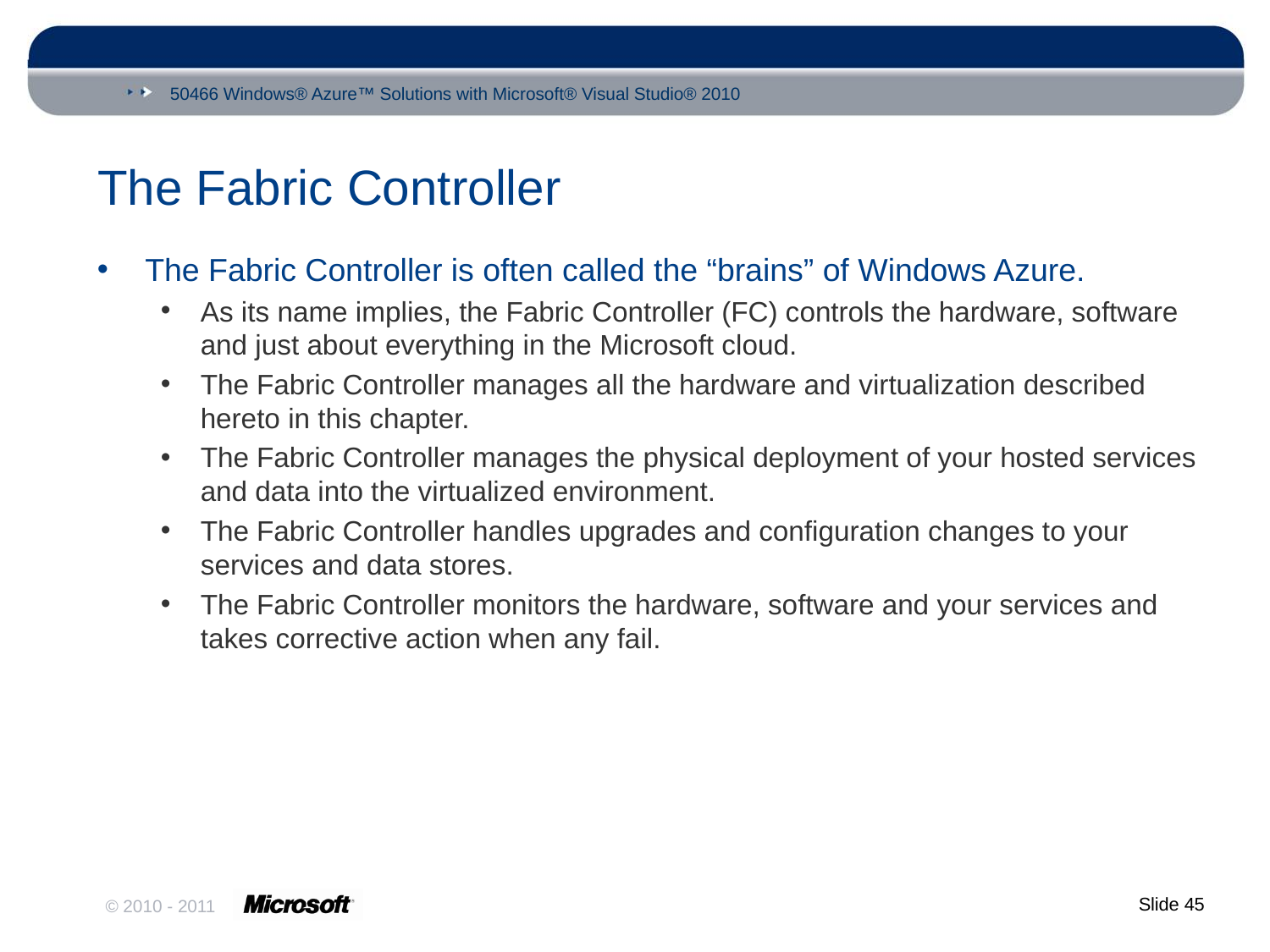

# The Fabric Controller
The Fabric Controller is often called the “brains” of Windows Azure.
As its name implies, the Fabric Controller (FC) controls the hardware, software and just about everything in the Microsoft cloud.
The Fabric Controller manages all the hardware and virtualization described hereto in this chapter.
The Fabric Controller manages the physical deployment of your hosted services and data into the virtualized environment.
The Fabric Controller handles upgrades and configuration changes to your services and data stores.
The Fabric Controller monitors the hardware, software and your services and takes corrective action when any fail.